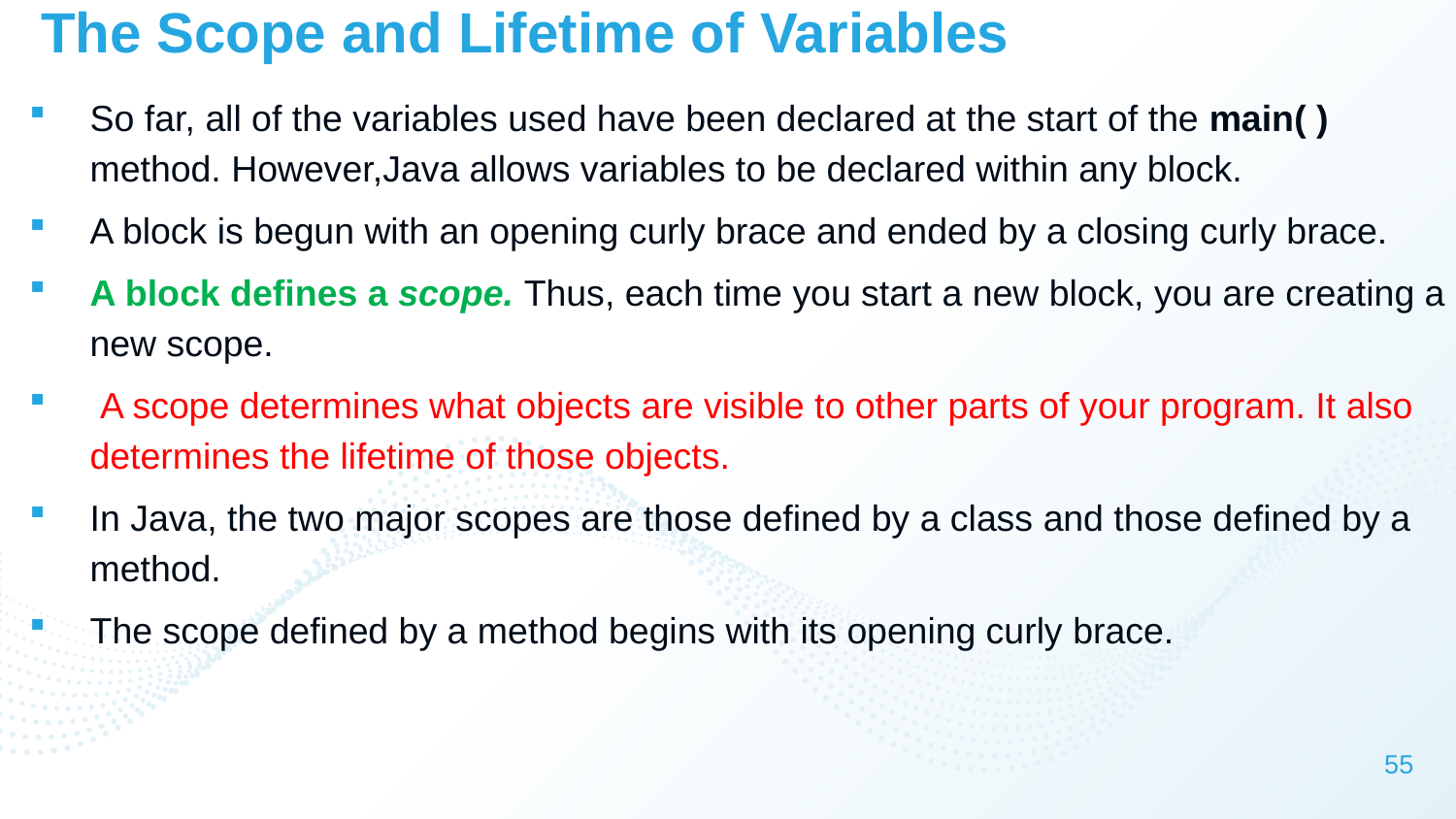

# The Scope and Lifetime of Variables
So far, all of the variables used have been declared at the start of the main( ) method. However,Java allows variables to be declared within any block.
A block is begun with an opening curly brace and ended by a closing curly brace.
A block defines a scope. Thus, each time you start a new block, you are creating a new scope.
 A scope determines what objects are visible to other parts of your program. It also determines the lifetime of those objects.
In Java, the two major scopes are those defined by a class and those defined by a method.
The scope defined by a method begins with its opening curly brace.
55